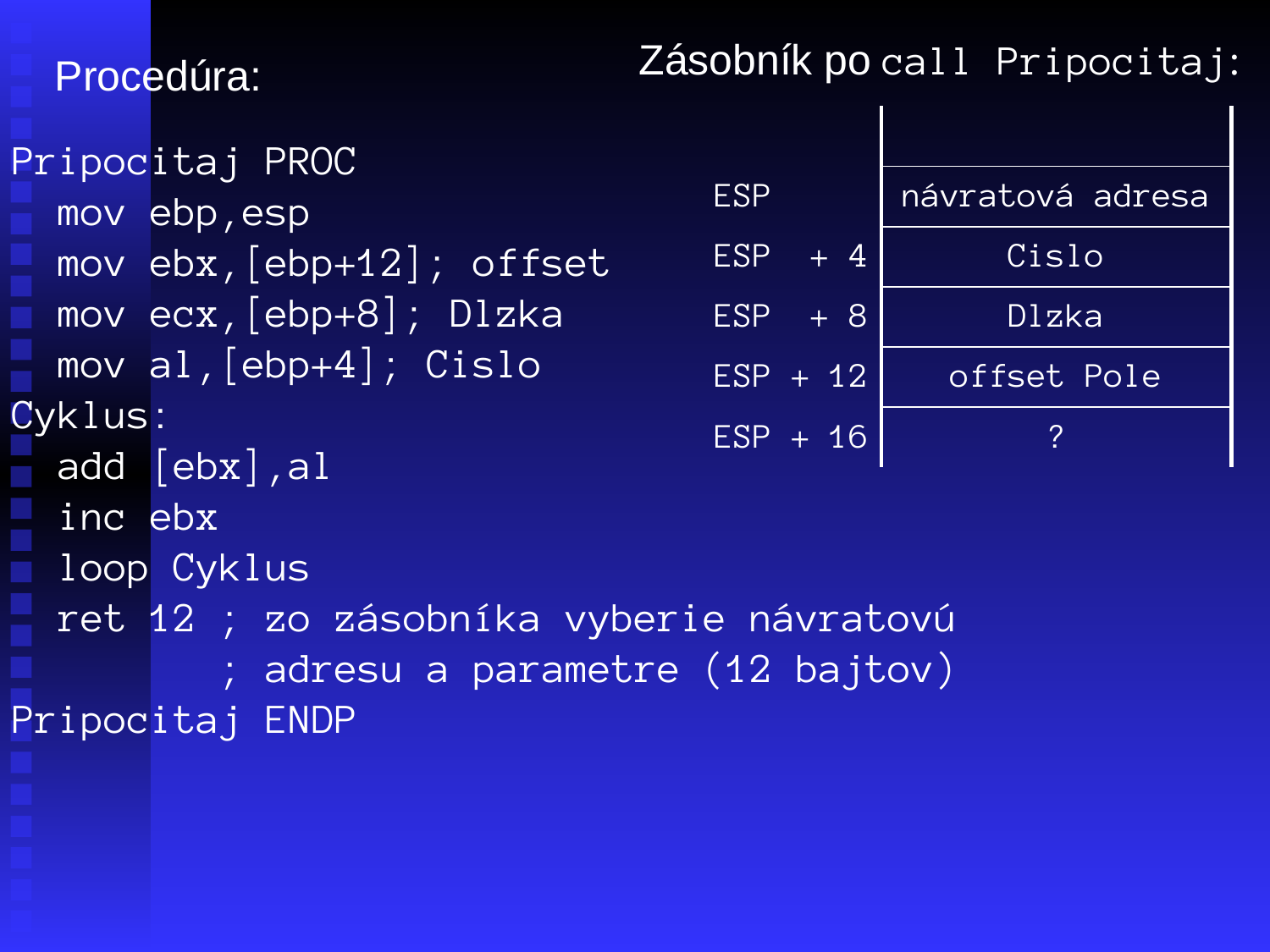

Zásobník po call Pripocitaj:
Procedúra:
|  |  |
| --- | --- |
| ESP | návratová adresa |
| ESP + 4 | Cislo |
| ESP + 8 | Dlzka |
| ESP + 12 | offset Pole |
| ESP + 16 | ? |
Pripocitaj PROC
  mov ebp,esp
  mov ebx,[ebp+12]; offset
  mov ecx,[ebp+8]; Dlzka
  mov al,[ebp+4]; Cislo
Cyklus:
  add [ebx],al
  inc ebx
  loop Cyklus
  ret 12 ; zo zásobníka vyberie návratovú
         ; adresu a parametre (12 bajtov)
Pripocitaj ENDP